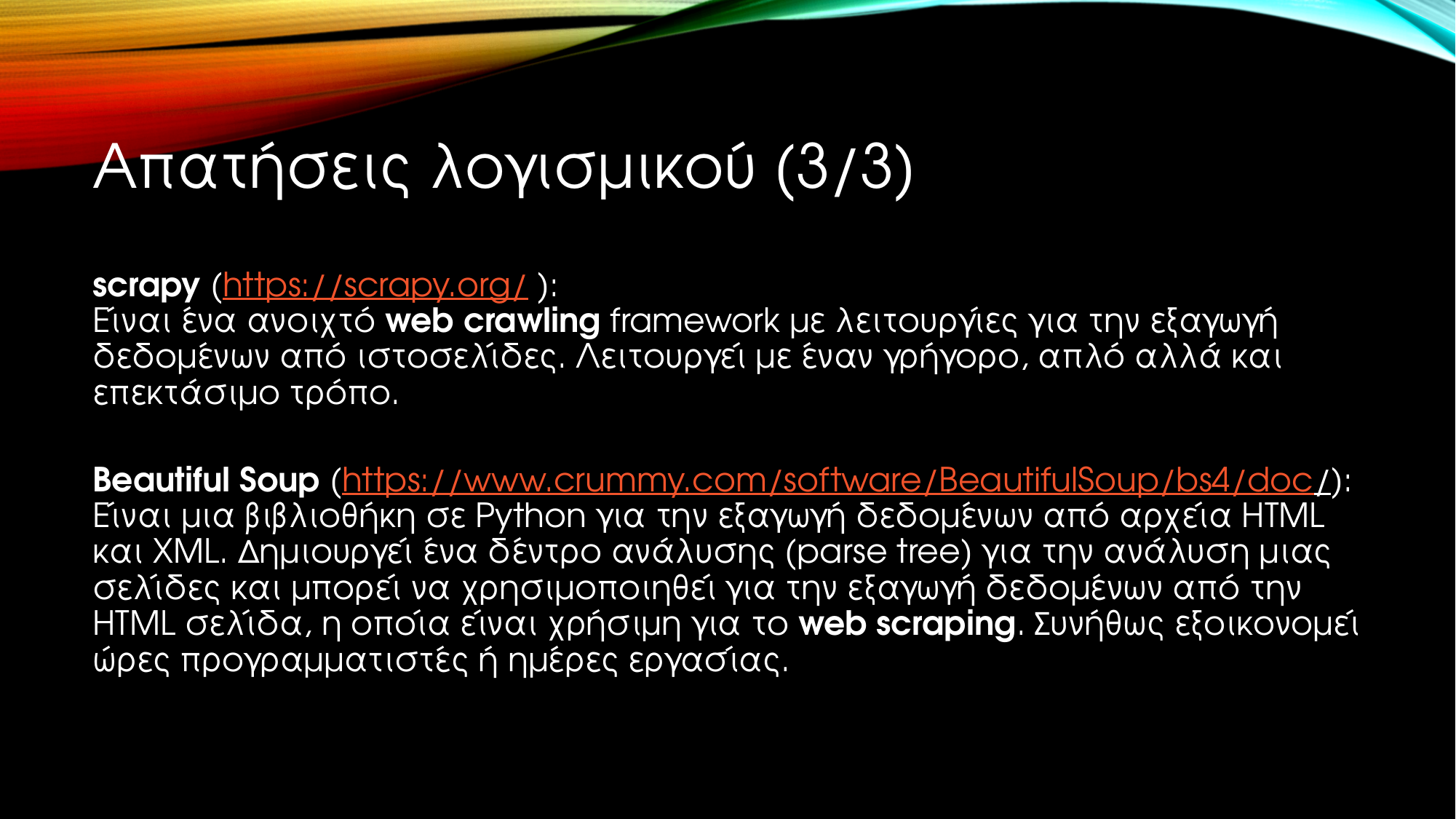

# Απατήσεις λογισμικού (3/3)
scrapy (https://scrapy.org/ ):
Είναι ένα ανοιχτό web crawling framework με λειτουργίες για την εξαγωγή δεδομένων από ιστοσελίδες. Λειτουργεί με έναν γρήγορο, απλό αλλά και επεκτάσιμο τρόπο.
Beautiful Soup (https://www.crummy.com/software/BeautifulSoup/bs4/doc/):
Είναι μια βιβλιοθήκη σε Python για την εξαγωγή δεδομένων από αρχεία HTML και XML. Δημιουργεί ένα δέντρο ανάλυσης (parse tree) για την ανάλυση μιας σελίδες και μπορεί να χρησιμοποιηθεί για την εξαγωγή δεδομένων από την HTML σελίδα, η οποία είναι χρήσιμη για το web scraping. Συνήθως εξοικονομεί ώρες προγραμματιστές ή ημέρες εργασίας.